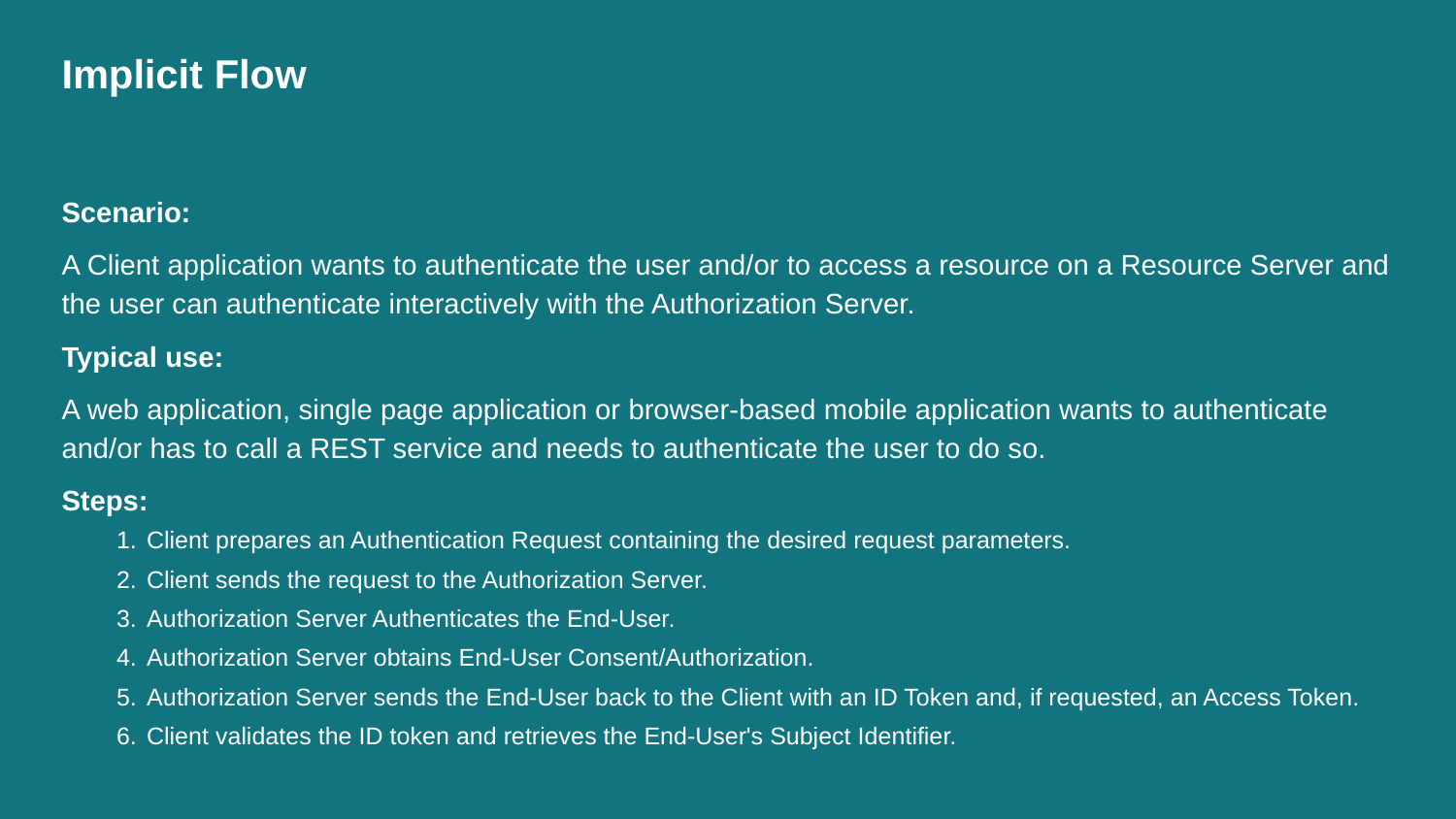

# Implicit Flow
Scenario:
A Client application wants to authenticate the user and/or to access a resource on a Resource Server and the user can authenticate interactively with the Authorization Server.
Typical use:
A web application, single page application or browser-based mobile application wants to authenticate and/or has to call a REST service and needs to authenticate the user to do so.
Steps:
Client prepares an Authentication Request containing the desired request parameters.
Client sends the request to the Authorization Server.
Authorization Server Authenticates the End-User.
Authorization Server obtains End-User Consent/Authorization.
Authorization Server sends the End-User back to the Client with an ID Token and, if requested, an Access Token.
Client validates the ID token and retrieves the End-User's Subject Identifier.